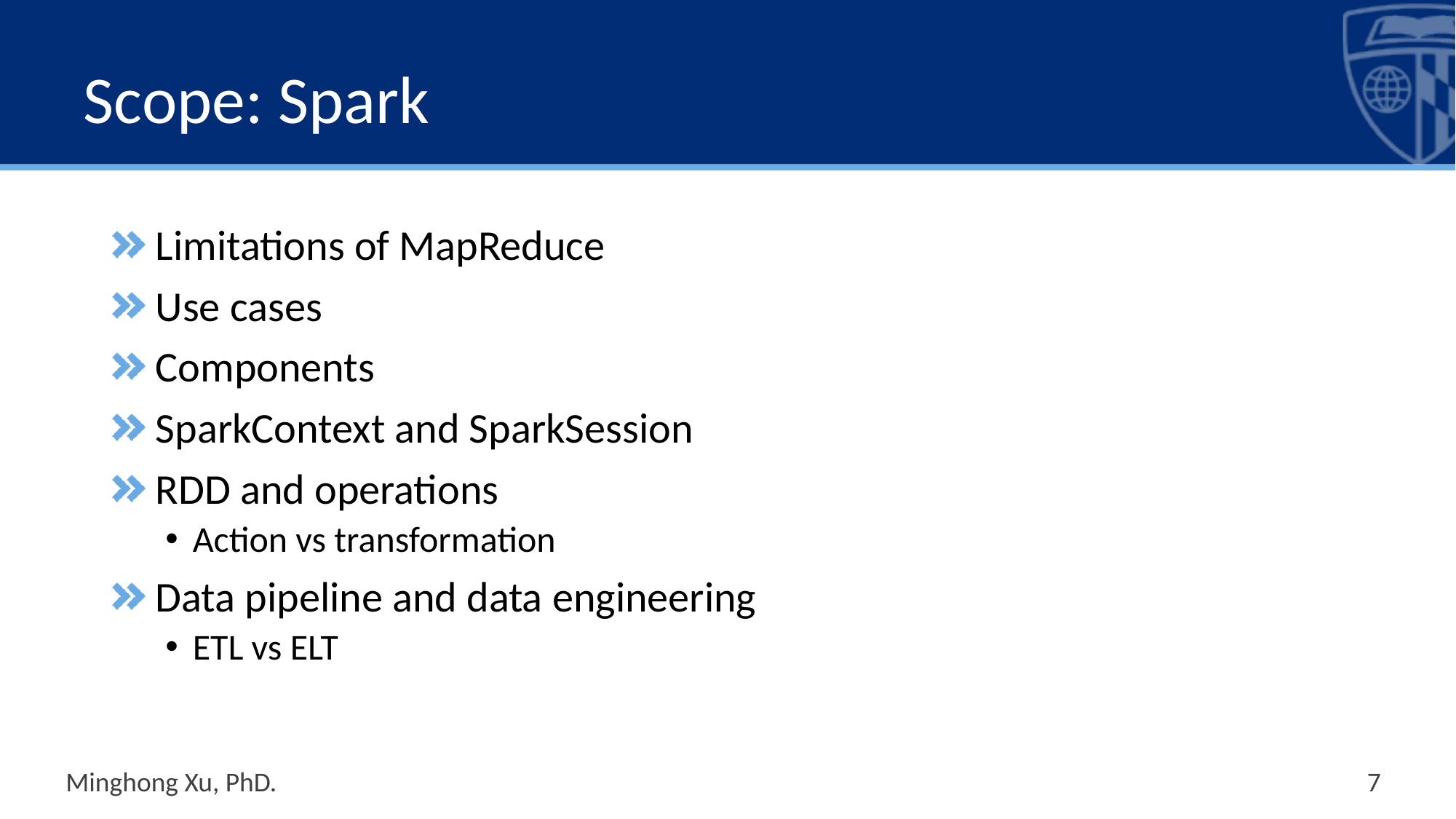

# Scope: Spark
Limitations of MapReduce
Use cases
Components
SparkContext and SparkSession
RDD and operations
Action vs transformation
Data pipeline and data engineering
ETL vs ELT

Minghong Xu, PhD.
7